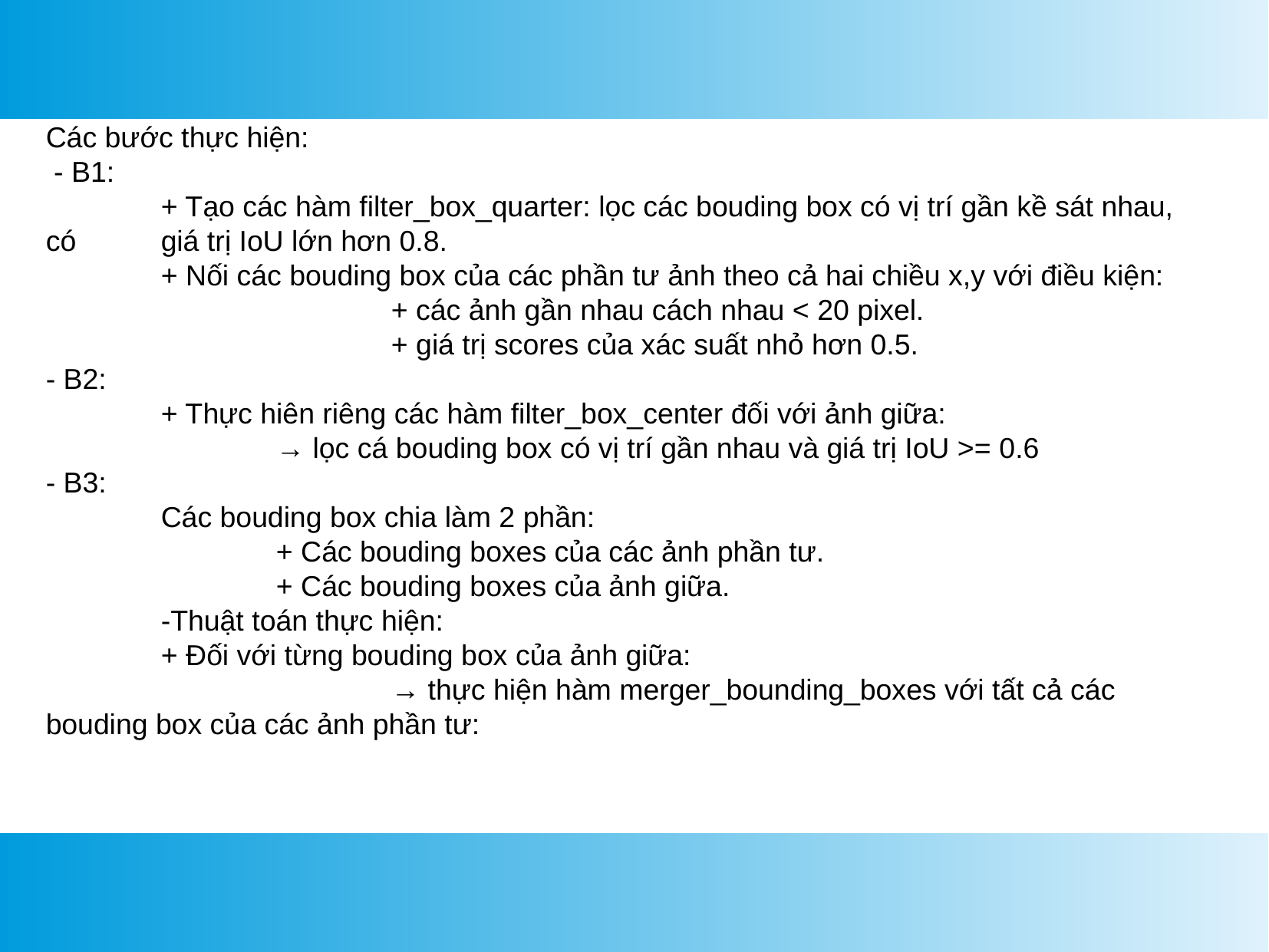

Các bước thực hiện:
 - B1:
	+ Tạo các hàm filter_box_quarter: lọc các bouding box có vị trí gần kề sát nhau, có 	giá trị IoU lớn hơn 0.8.
	+ Nối các bouding box của các phần tư ảnh theo cả hai chiều x,y với điều kiện:
			+ các ảnh gần nhau cách nhau < 20 pixel.
			+ giá trị scores của xác suất nhỏ hơn 0.5.
- B2:
	+ Thực hiên riêng các hàm filter_box_center đối với ảnh giữa:
		→ lọc cá bouding box có vị trí gần nhau và giá trị IoU >= 0.6
- B3:
	Các bouding box chia làm 2 phần:
		+ Các bouding boxes của các ảnh phần tư.
		+ Các bouding boxes của ảnh giữa.
	-Thuật toán thực hiện:
	+ Đối với từng bouding box của ảnh giữa:
			→ thực hiện hàm merger_bounding_boxes với tất cả các bouding box của các ảnh phần tư: